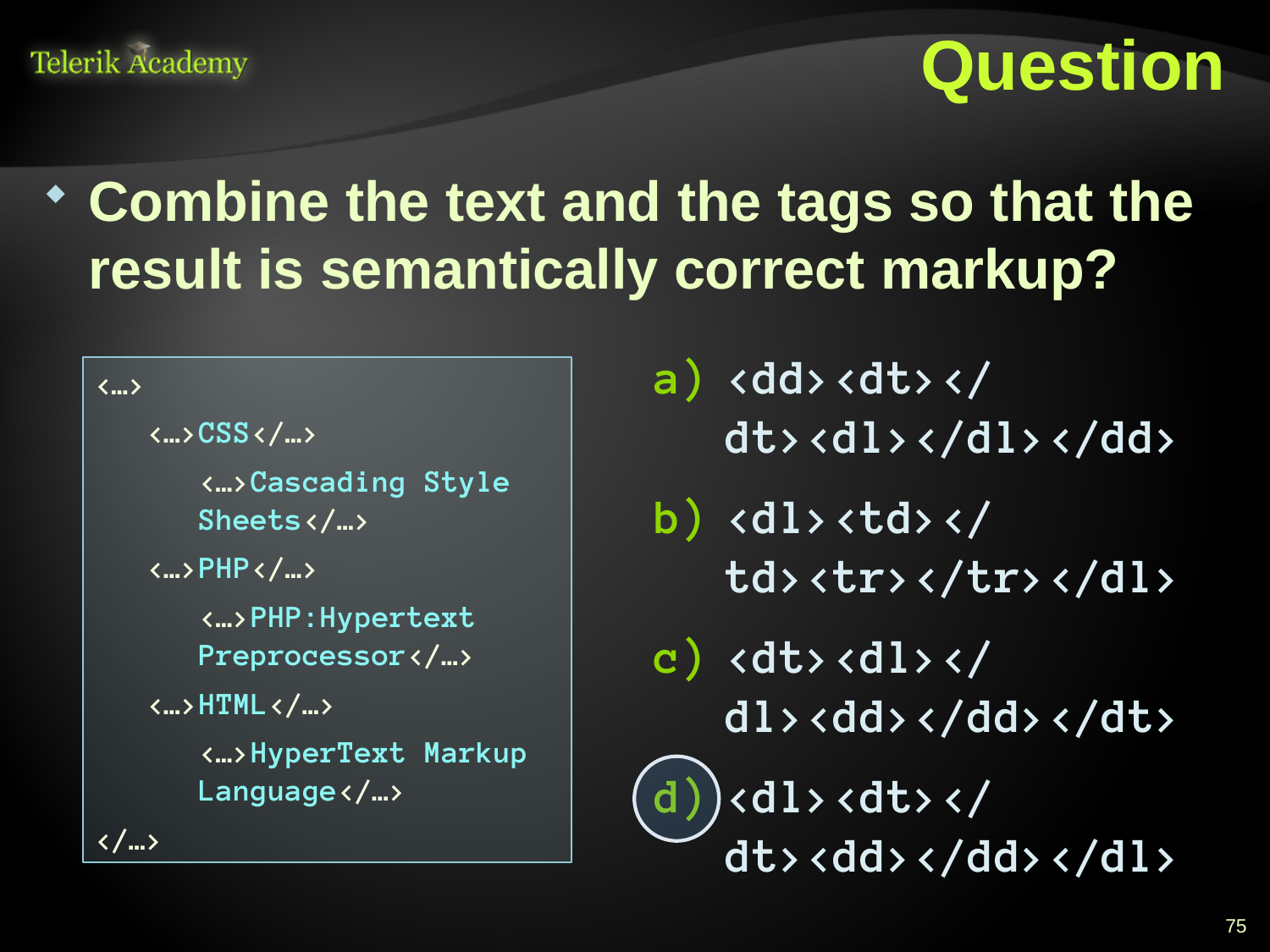

# Question
Combine the text and the tags so that the result is semantically correct markup?
<dd><dt></dt><dl></dl></dd>
<dl><td></td><tr></tr></dl>
<dt><dl></dl><dd></dd></dt>
<dl><dt></dt><dd></dd></dl>
<…>
   <…>CSS</…>
      <…>Cascading Style
      Sheets</…>
   <…>PHP</…>
      <…>PHP:Hypertext
      Preprocessor</…>
   <…>HTML</…>
      <…>HyperText Markup
      Language</…>
</…>

75